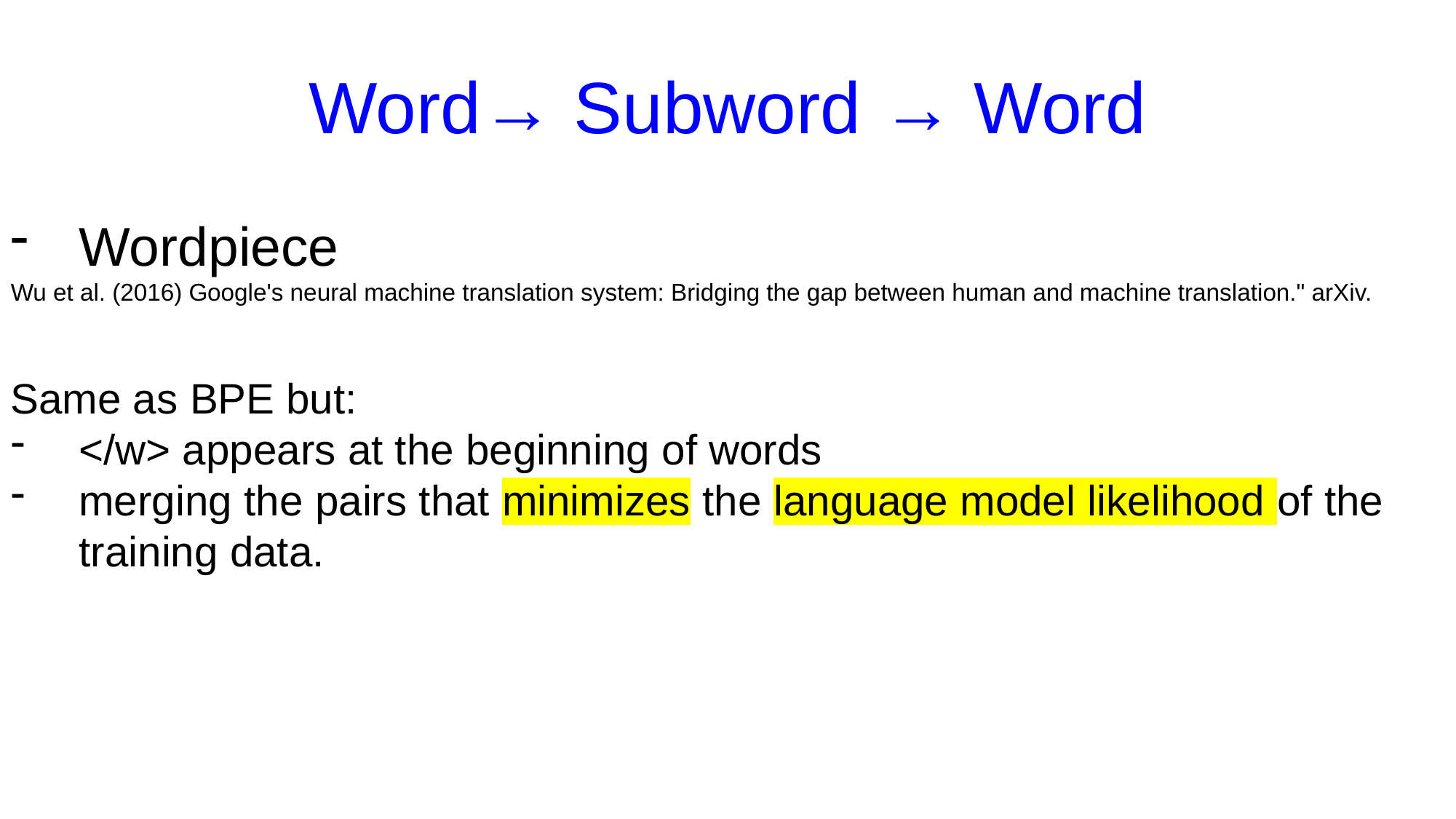

Word→ Subword → Word
Wordpiece
Wu et al. (2016) Google's neural machine translation system: Bridging the gap between human and machine translation." arXiv.

Same as BPE but:
</w> appears at the beginning of words
merging the pairs that minimizes the language model likelihood of the training data.